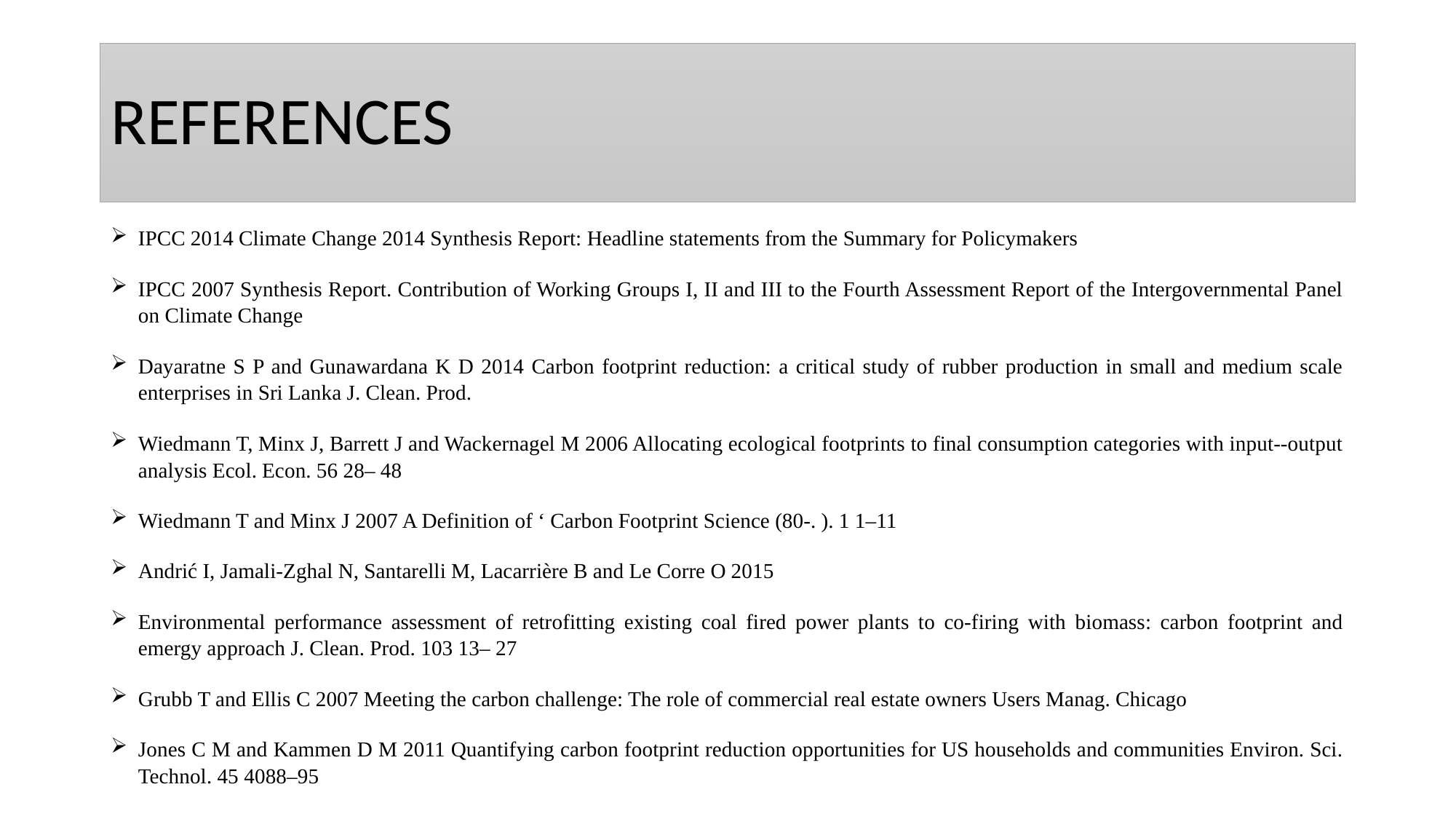

# REFERENCES
IPCC 2014 Climate Change 2014 Synthesis Report: Headline statements from the Summary for Policymakers
IPCC 2007 Synthesis Report. Contribution of Working Groups I, II and III to the Fourth Assessment Report of the Intergovernmental Panel on Climate Change
Dayaratne S P and Gunawardana K D 2014 Carbon footprint reduction: a critical study of rubber production in small and medium scale enterprises in Sri Lanka J. Clean. Prod.
Wiedmann T, Minx J, Barrett J and Wackernagel M 2006 Allocating ecological footprints to final consumption categories with input--output analysis Ecol. Econ. 56 28– 48
Wiedmann T and Minx J 2007 A Definition of ‘ Carbon Footprint Science (80-. ). 1 1–11
Andrić I, Jamali-Zghal N, Santarelli M, Lacarrière B and Le Corre O 2015
Environmental performance assessment of retrofitting existing coal fired power plants to co-firing with biomass: carbon footprint and emergy approach J. Clean. Prod. 103 13– 27
Grubb T and Ellis C 2007 Meeting the carbon challenge: The role of commercial real estate owners Users Manag. Chicago
Jones C M and Kammen D M 2011 Quantifying carbon footprint reduction opportunities for US households and communities Environ. Sci. Technol. 45 4088–95